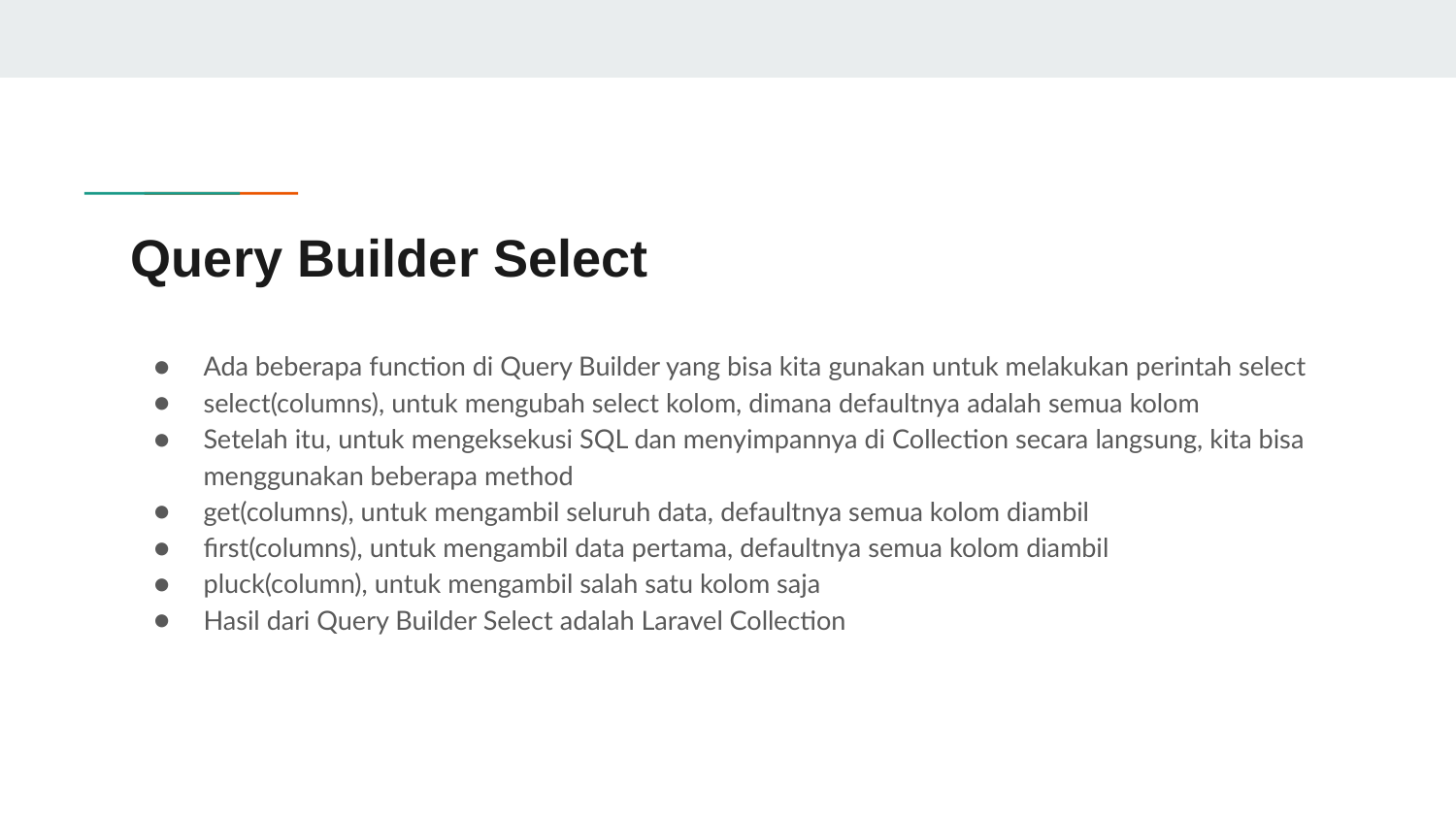

# Query Builder Select
Ada beberapa function di Query Builder yang bisa kita gunakan untuk melakukan perintah select
select(columns), untuk mengubah select kolom, dimana defaultnya adalah semua kolom
Setelah itu, untuk mengeksekusi SQL dan menyimpannya di Collection secara langsung, kita bisa menggunakan beberapa method
get(columns), untuk mengambil seluruh data, defaultnya semua kolom diambil
first(columns), untuk mengambil data pertama, defaultnya semua kolom diambil
pluck(column), untuk mengambil salah satu kolom saja
Hasil dari Query Builder Select adalah Laravel Collection